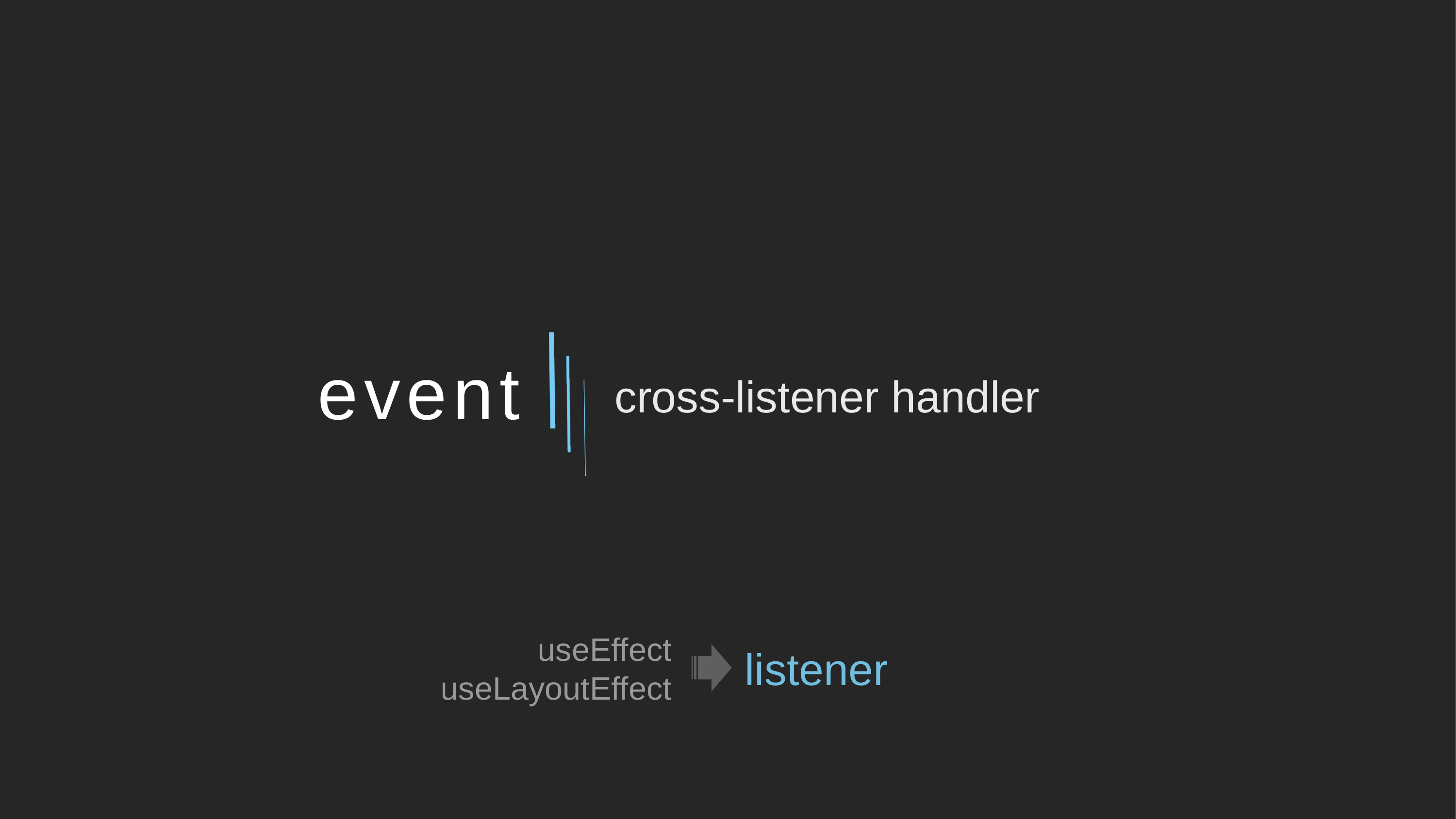

cross-listener handler
# event
useEffect
useLayoutEffect
listener